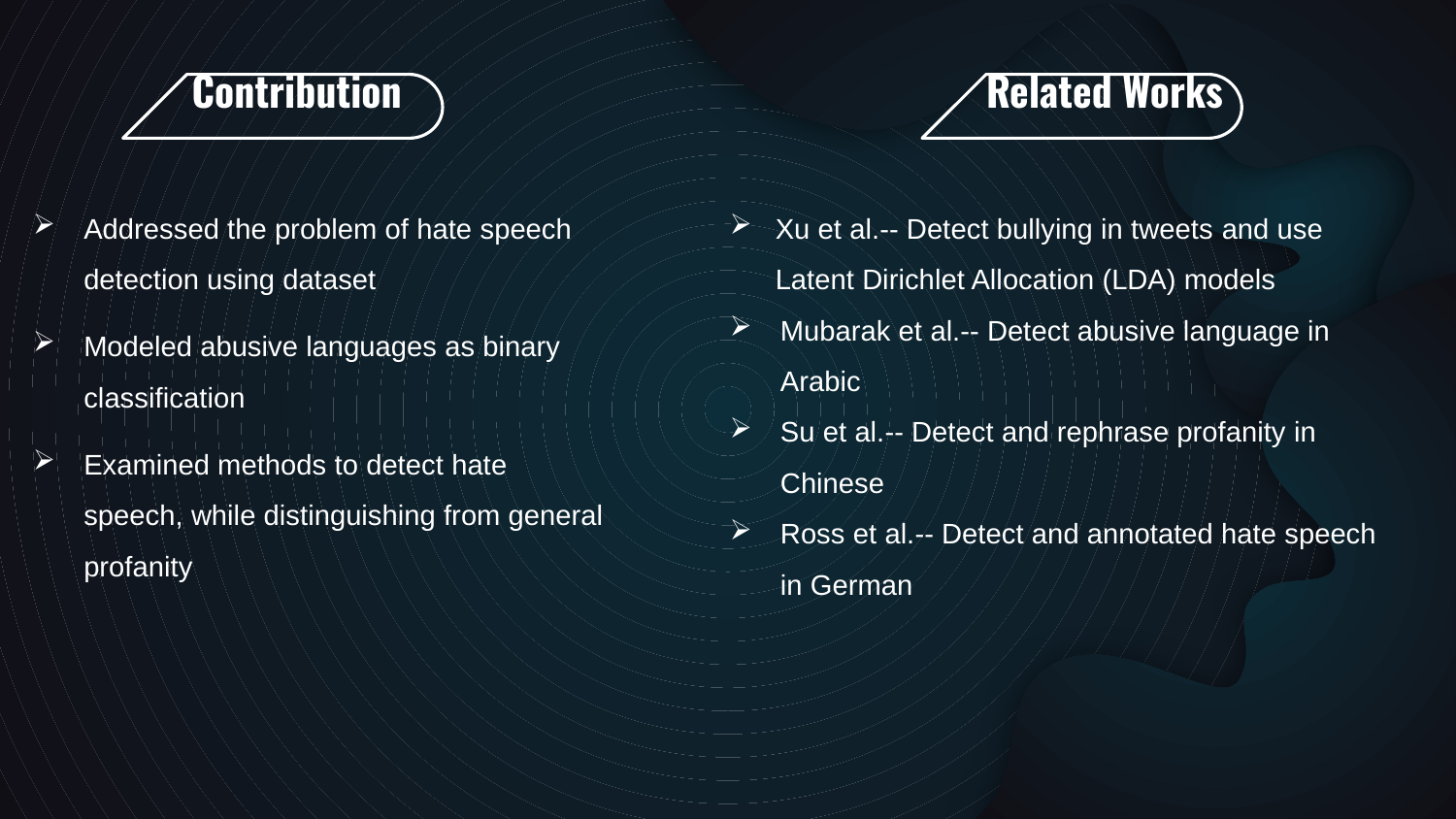

Contribution
Related Works

Addressed the problem of hate speech detection using dataset
Modeled abusive languages as binary classification
Examined methods to detect hate speech, while distinguishing from general profanity
Xu et al.-- Detect bullying in tweets and use Latent Dirichlet Allocation (LDA) models
Mubarak et al.-- Detect abusive language in Arabic
Su et al.-- Detect and rephrase profanity in Chinese
Ross et al.-- Detect and annotated hate speech in German